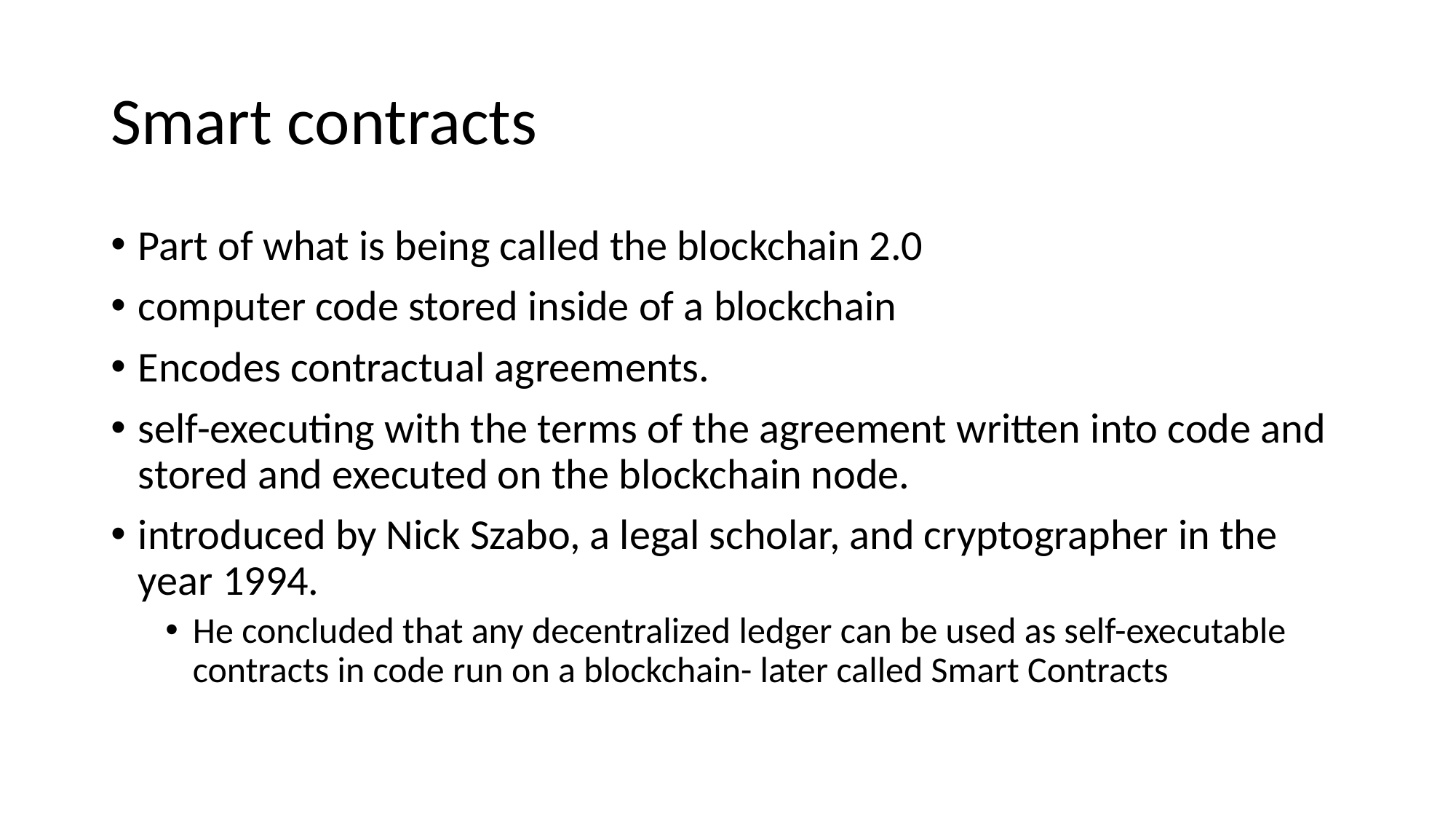

# Smart contracts
Part of what is being called the blockchain 2.0
computer code stored inside of a blockchain
Encodes contractual agreements.
self-executing with the terms of the agreement written into code and stored and executed on the blockchain node.
introduced by Nick Szabo, a legal scholar, and cryptographer in the year 1994.
He concluded that any decentralized ledger can be used as self-executable contracts in code run on a blockchain- later called Smart Contracts